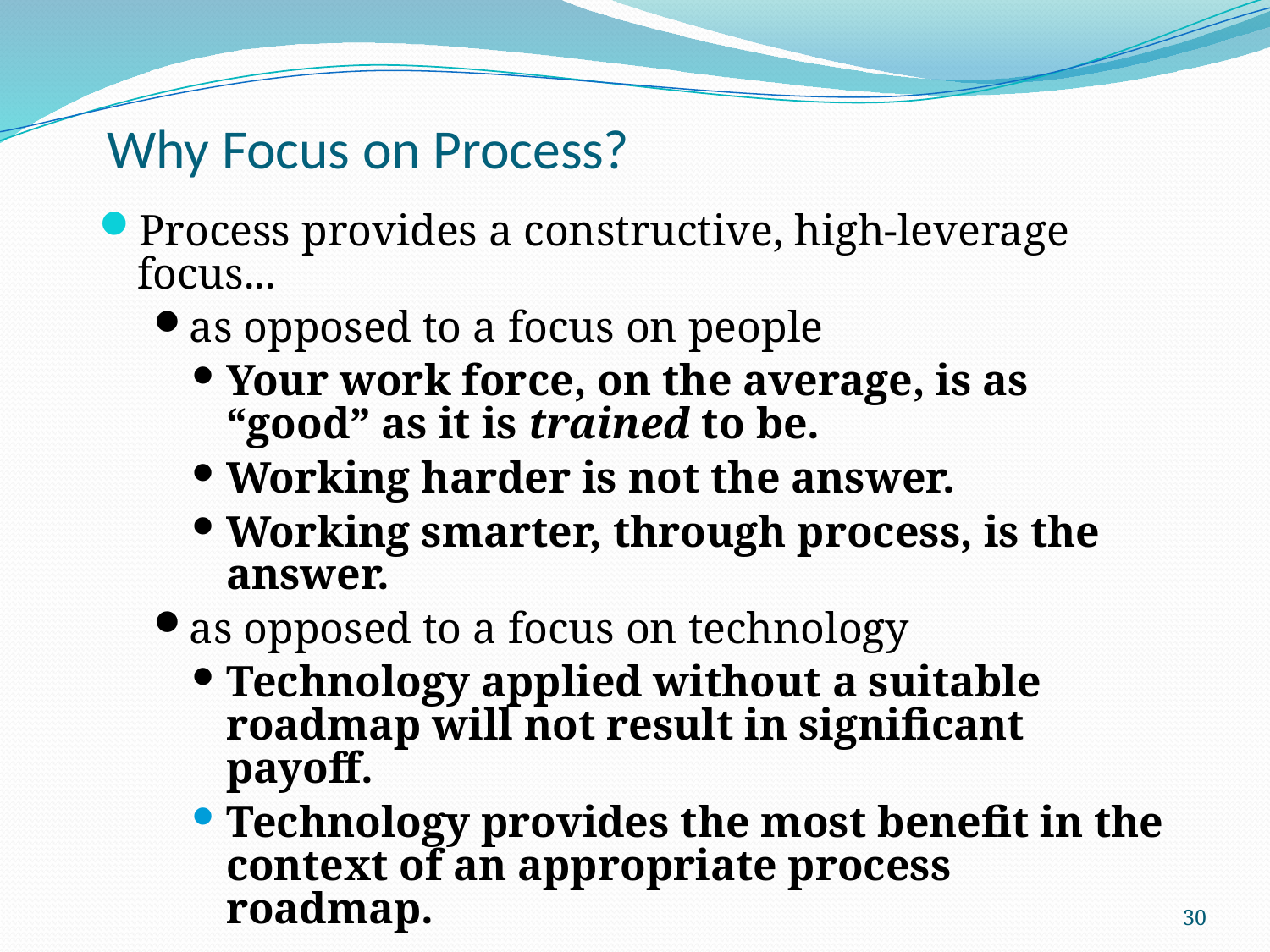

# Why Focus on Process?
Process provides a constructive, high-leverage focus...
as opposed to a focus on people
Your work force, on the average, is as “good” as it is trained to be.
Working harder is not the answer.
Working smarter, through process, is the answer.
as opposed to a focus on technology
Technology applied without a suitable roadmap will not result in significant payoff.
Technology provides the most benefit in the context of an appropriate process roadmap.
30